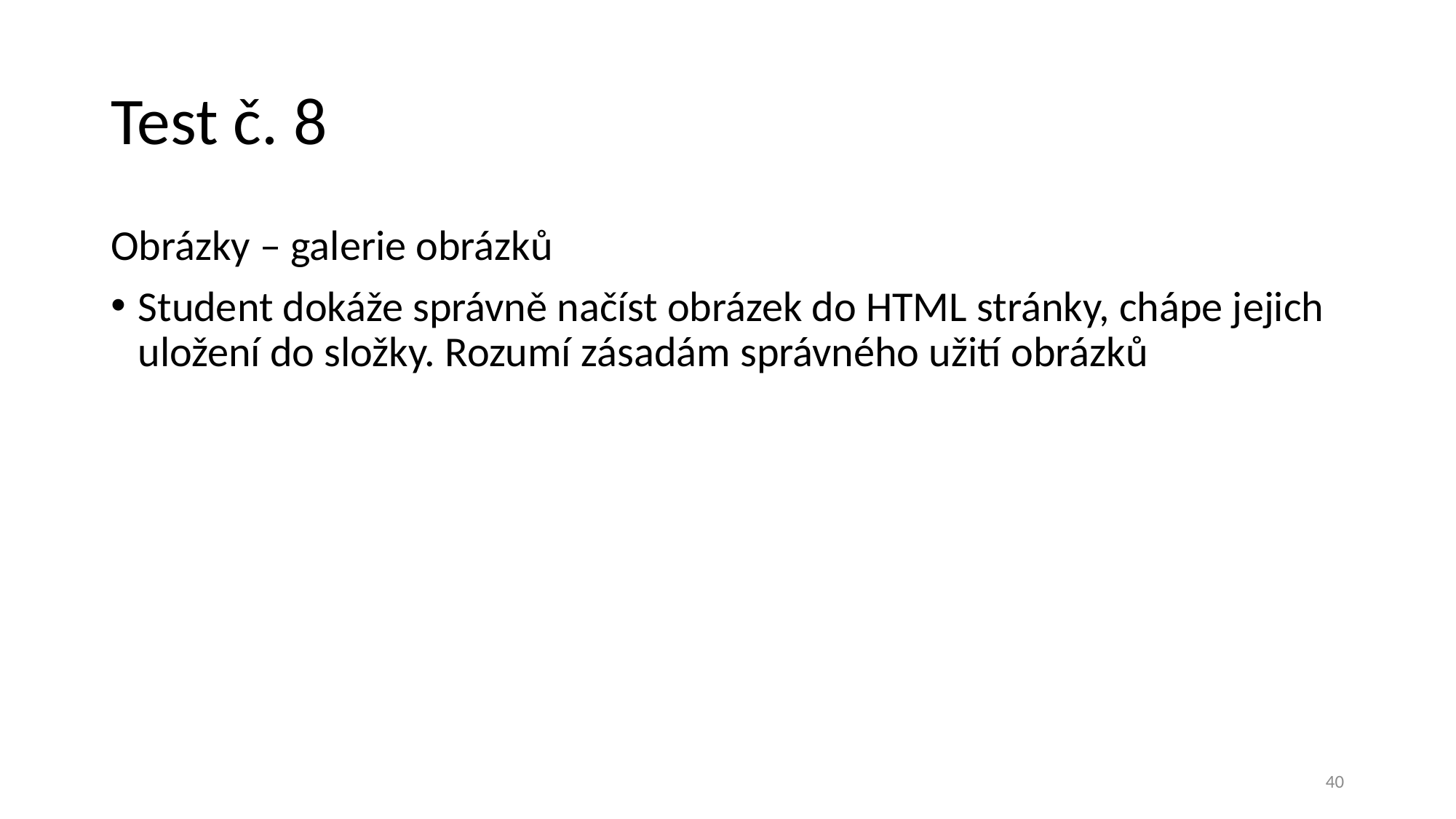

# Test č. 8
Obrázky – galerie obrázků
Student dokáže správně načíst obrázek do HTML stránky, chápe jejich uložení do složky. Rozumí zásadám správného užití obrázků
40